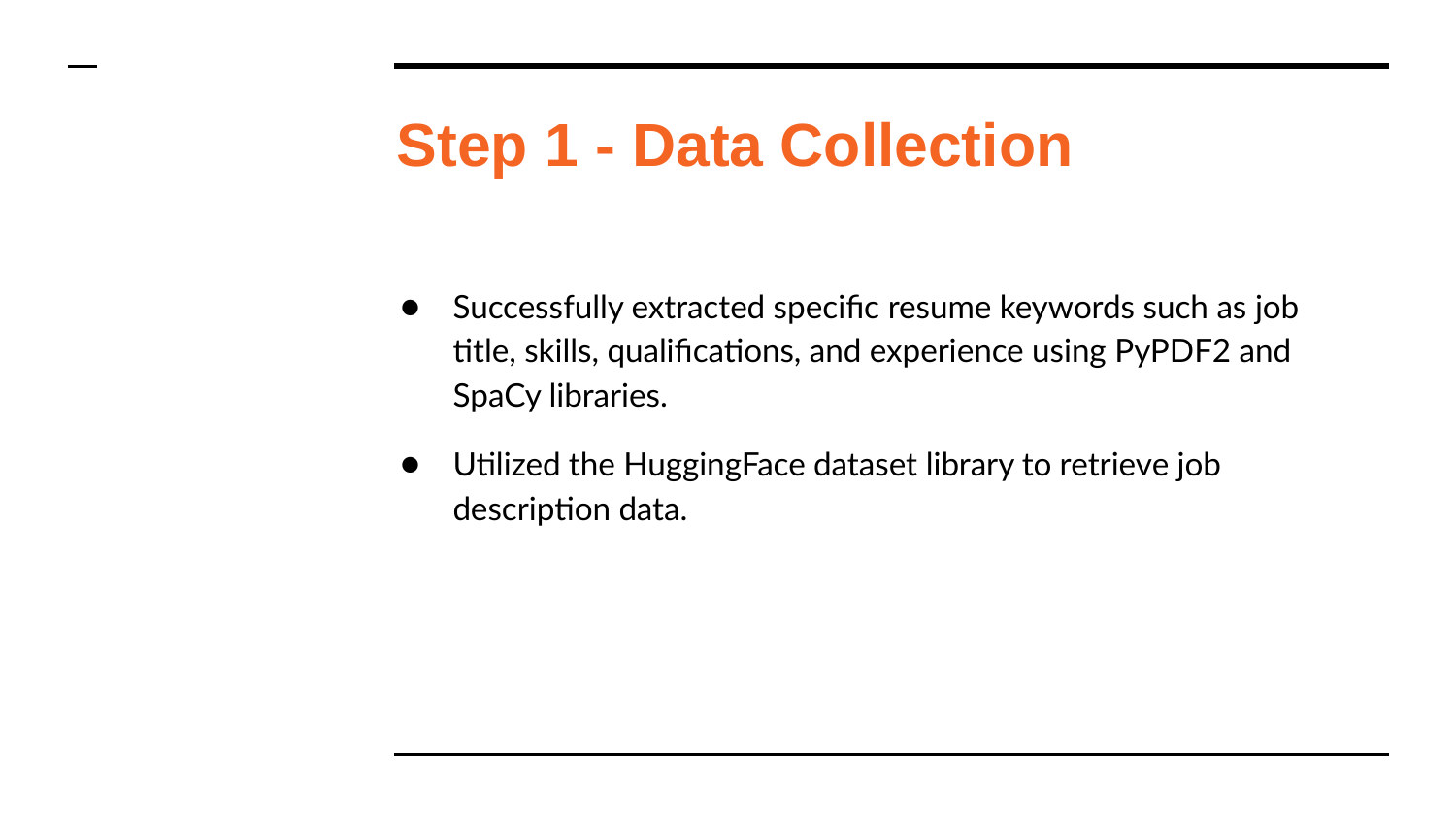

# Step 1 - Data Collection

Successfully extracted specific resume keywords such as job title, skills, qualifications, and experience using PyPDF2 and SpaCy libraries.
Utilized the HuggingFace dataset library to retrieve job description data.